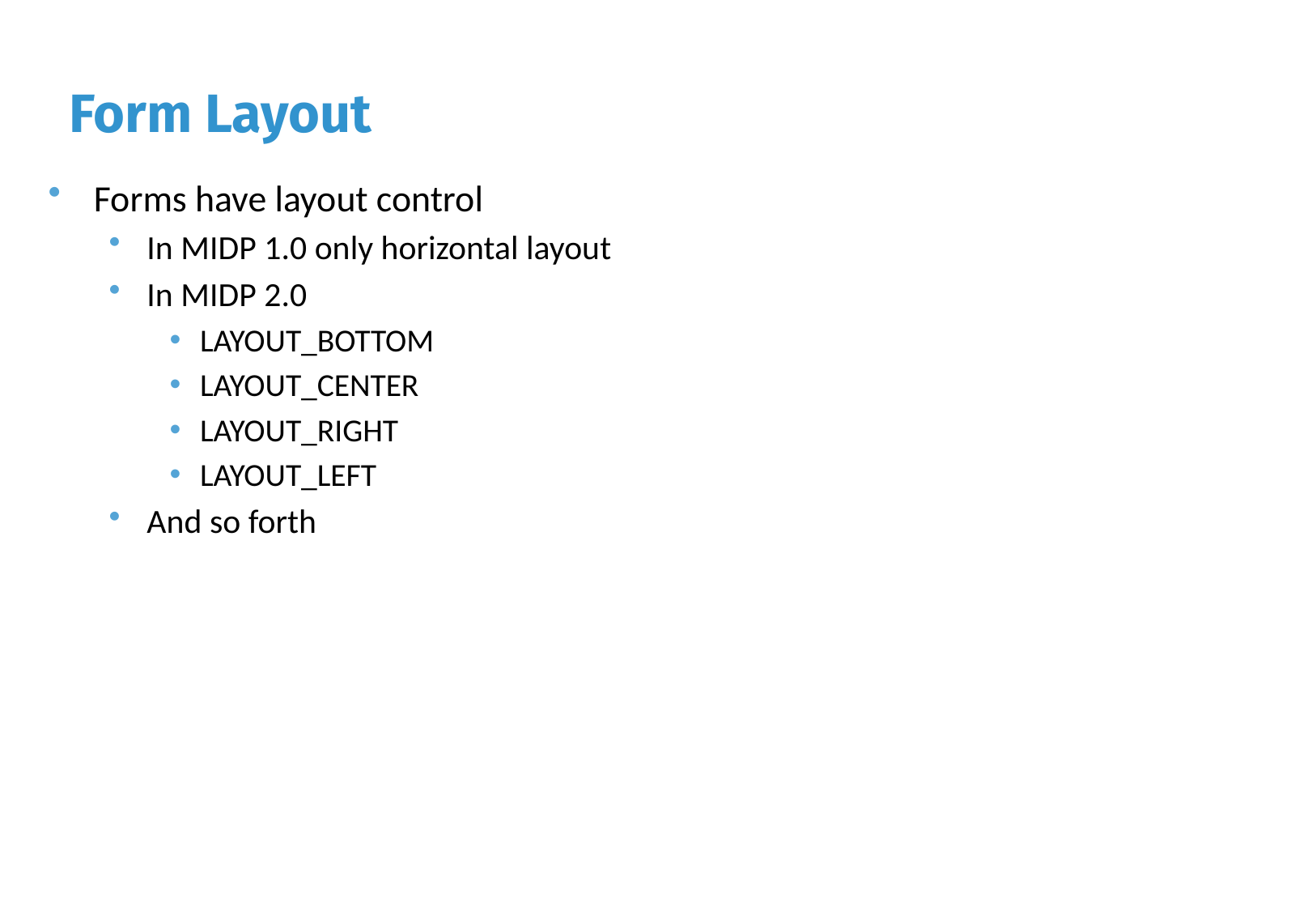

# Form Layout
Forms have layout control
In MIDP 1.0 only horizontal layout
In MIDP 2.0
LAYOUT_BOTTOM
LAYOUT_CENTER
LAYOUT_RIGHT
LAYOUT_LEFT
And so forth